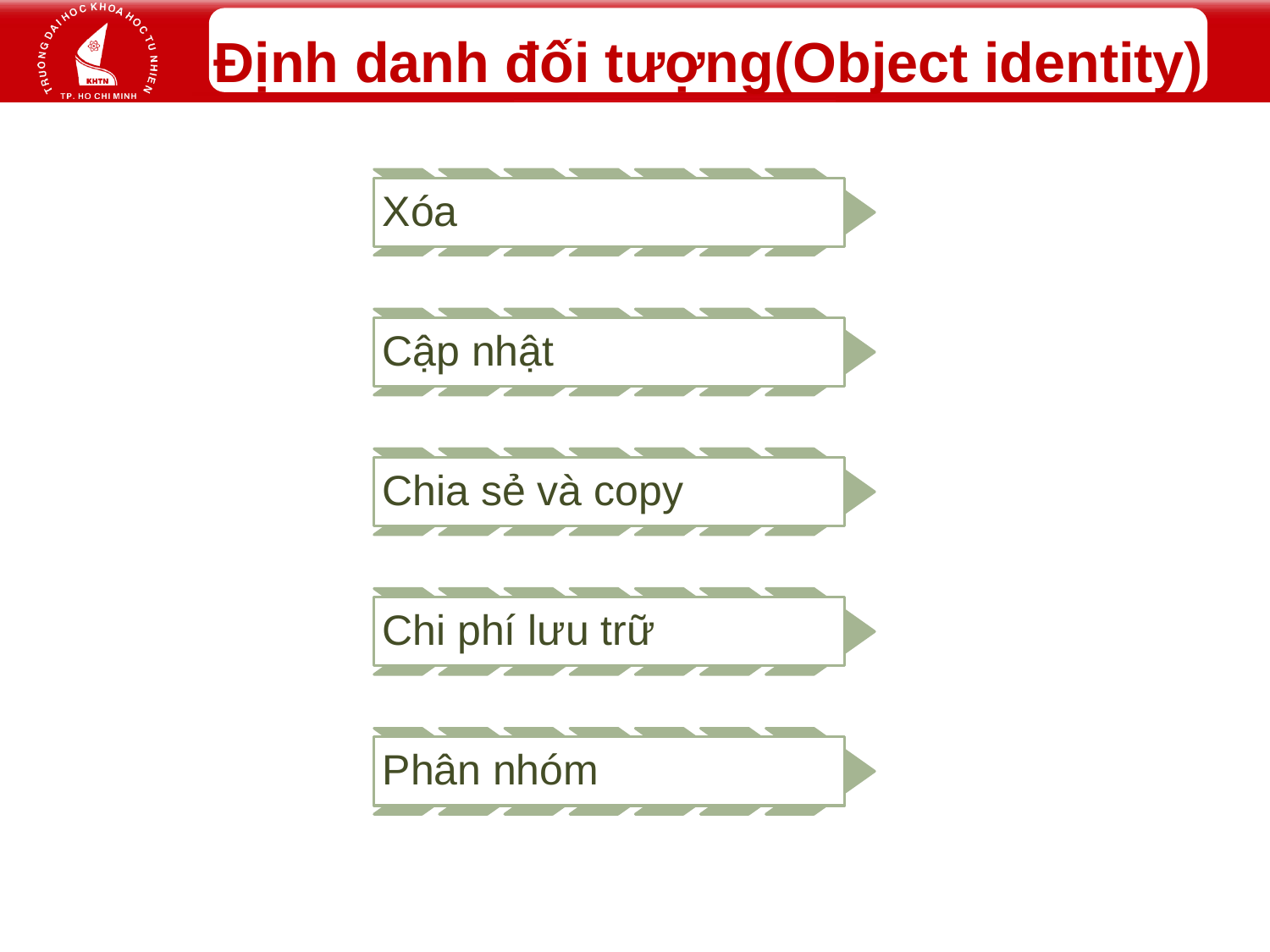

# Định danh đối tượng(Object identity)

Xóa

Cập nhật

Chia sẻ và copy

Chi phí lưu trữ

Phân nhóm